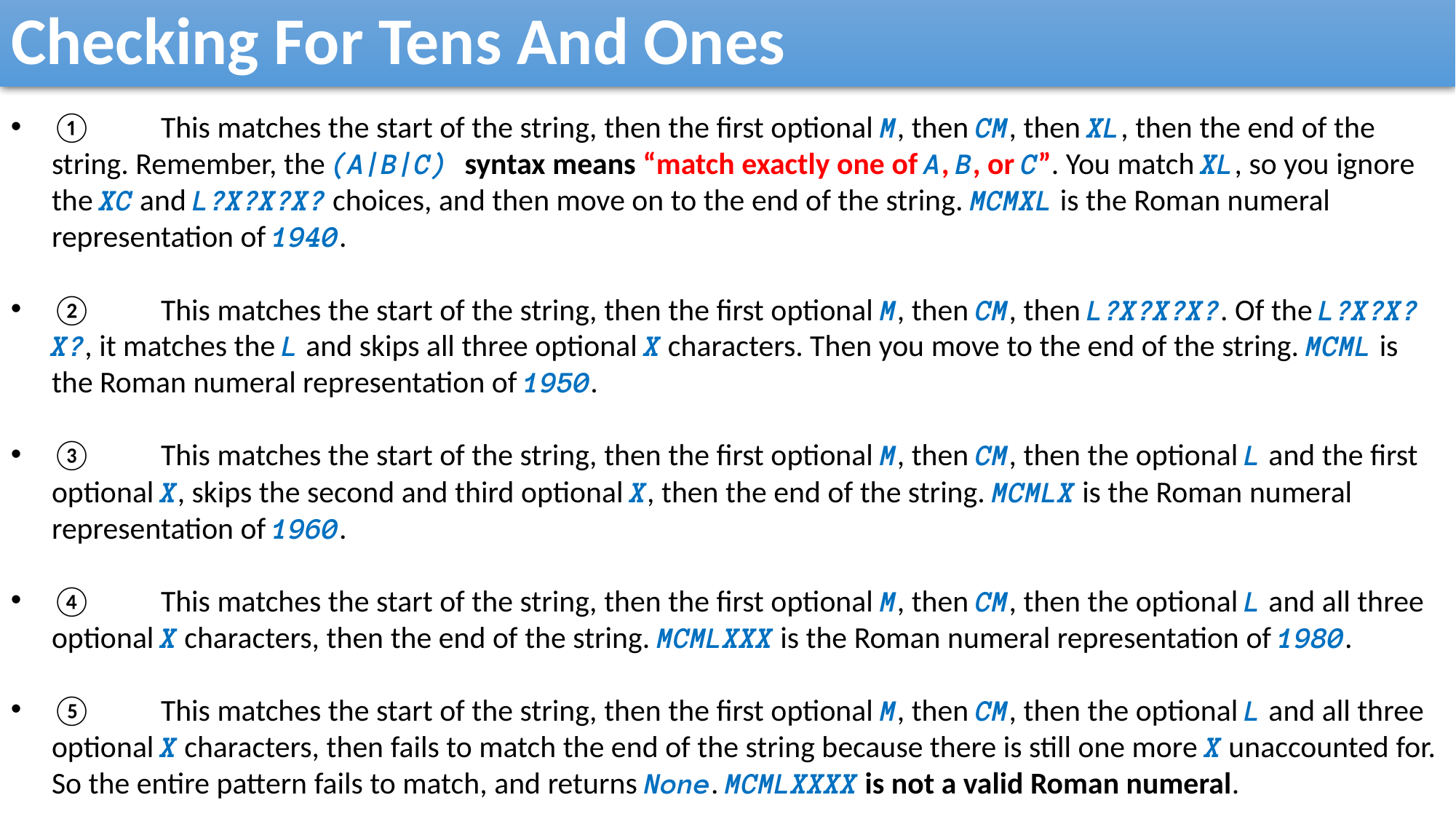

Checking For Tens And Ones
①	This matches the start of the string, then the first optional M, then CM, then XL, then the end of the string. Remember, the (A|B|C) syntax means “match exactly one of A, B, or C”. You match XL, so you ignore the XC and L?X?X?X? choices, and then move on to the end of the string. MCMXL is the Roman numeral representation of 1940.

②	This matches the start of the string, then the first optional M, then CM, then L?X?X?X?. Of the L?X?X?X?, it matches the L and skips all three optional X characters. Then you move to the end of the string. MCML is the Roman numeral representation of 1950.

③	This matches the start of the string, then the first optional M, then CM, then the optional L and the first optional X, skips the second and third optional X, then the end of the string. MCMLX is the Roman numeral representation of 1960.

④	This matches the start of the string, then the first optional M, then CM, then the optional L and all three optional X characters, then the end of the string. MCMLXXX is the Roman numeral representation of 1980.

⑤	This matches the start of the string, then the first optional M, then CM, then the optional L and all three optional X characters, then fails to match the end of the string because there is still one more X unaccounted for. So the entire pattern fails to match, and returns None. MCMLXXXX is not a valid Roman numeral.